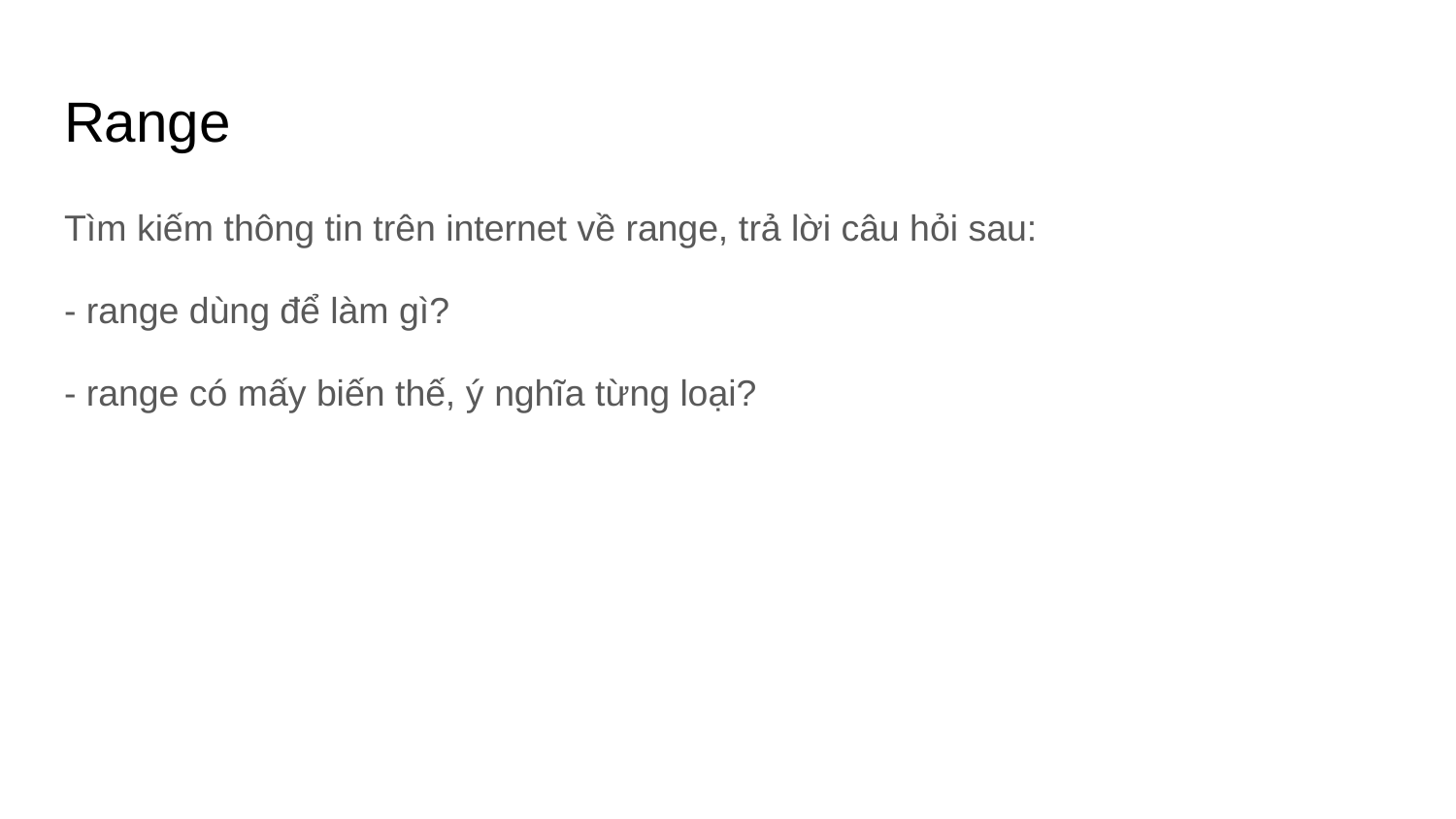

# Range
Tìm kiếm thông tin trên internet về range, trả lời câu hỏi sau:
- range dùng để làm gì?
- range có mấy biến thế, ý nghĩa từng loại?